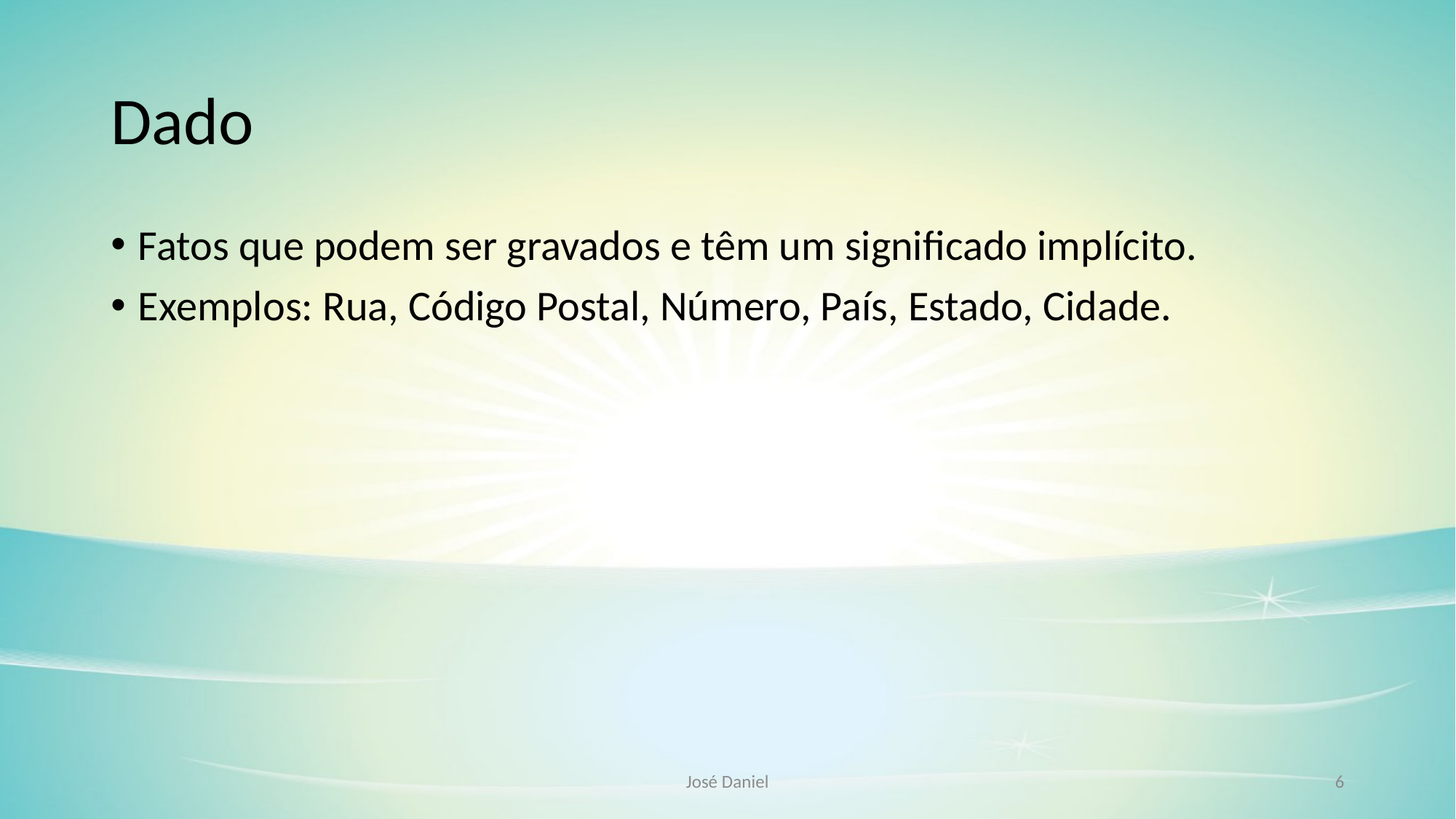

# Dado
Fatos que podem ser gravados e têm um significado implícito.
Exemplos: Rua, Código Postal, Número, País, Estado, Cidade.
José Daniel
6